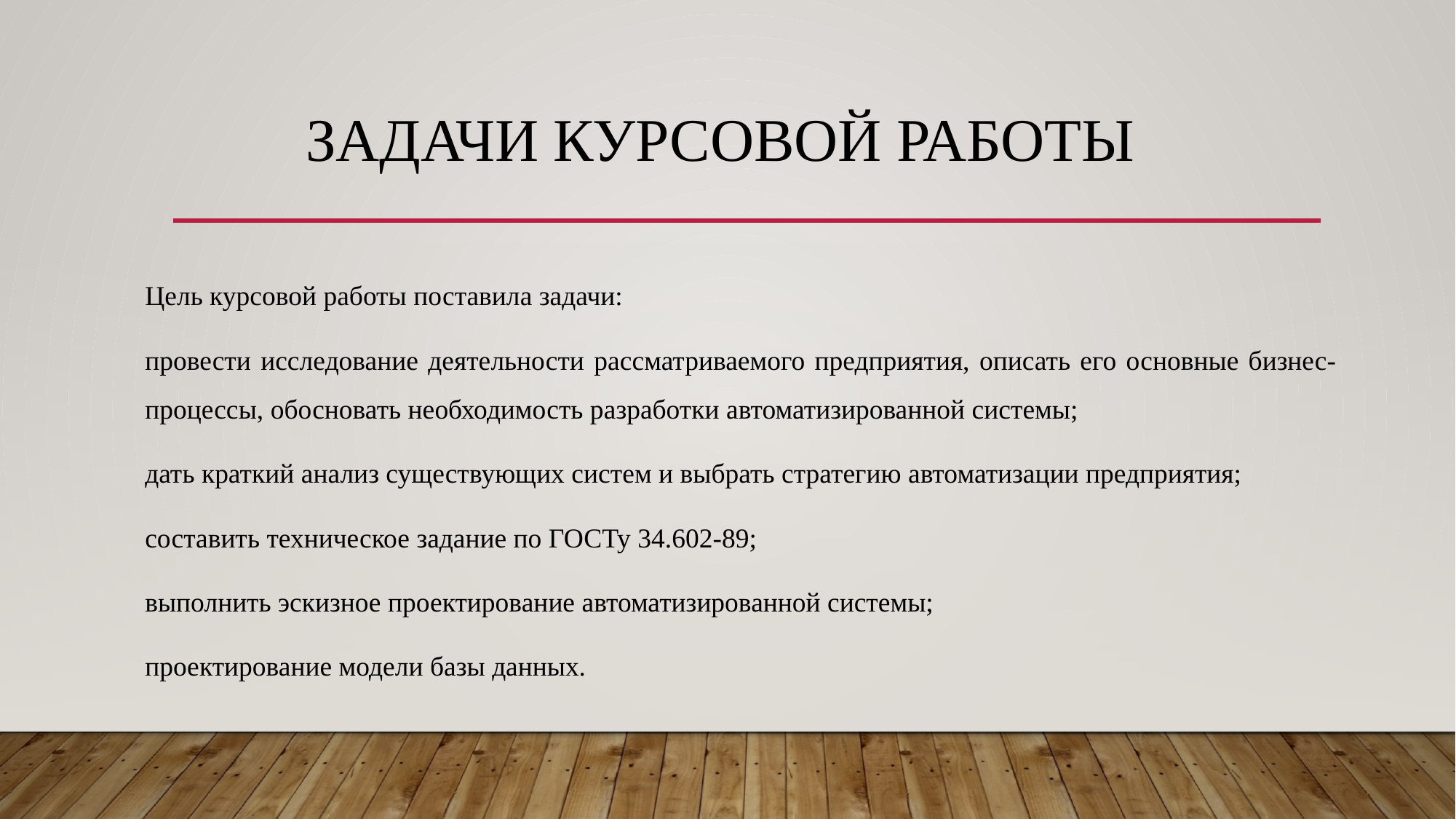

# Задачи курсовой работы
Цель курсовой работы поставила задачи:
провести исследование деятельности рассматриваемого предприятия, описать его основные бизнес-процессы, обосновать необходимость разработки автоматизированной системы;
дать краткий анализ существующих систем и выбрать стратегию автоматизации предприятия;
составить техническое задание по ГОСТу 34.602-89;
выполнить эскизное проектирование автоматизированной системы;
проектирование модели базы данных.